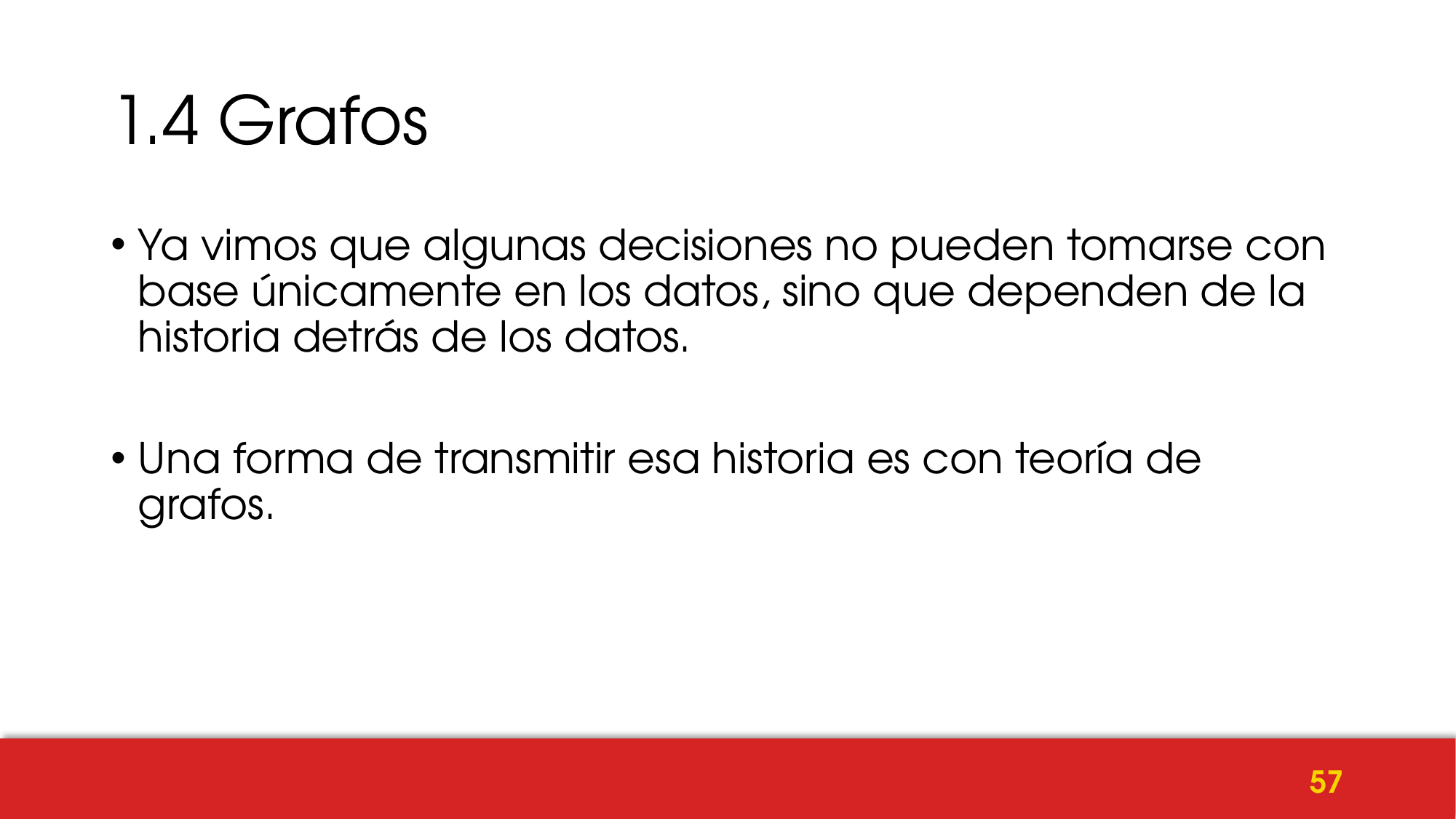

# 1.4 Grafos
Ya vimos que algunas decisiones no pueden tomarse con base únicamente en los datos, sino que dependen de la historia detrás de los datos.

Una forma de transmitir esa historia es con teoría de grafos.
57